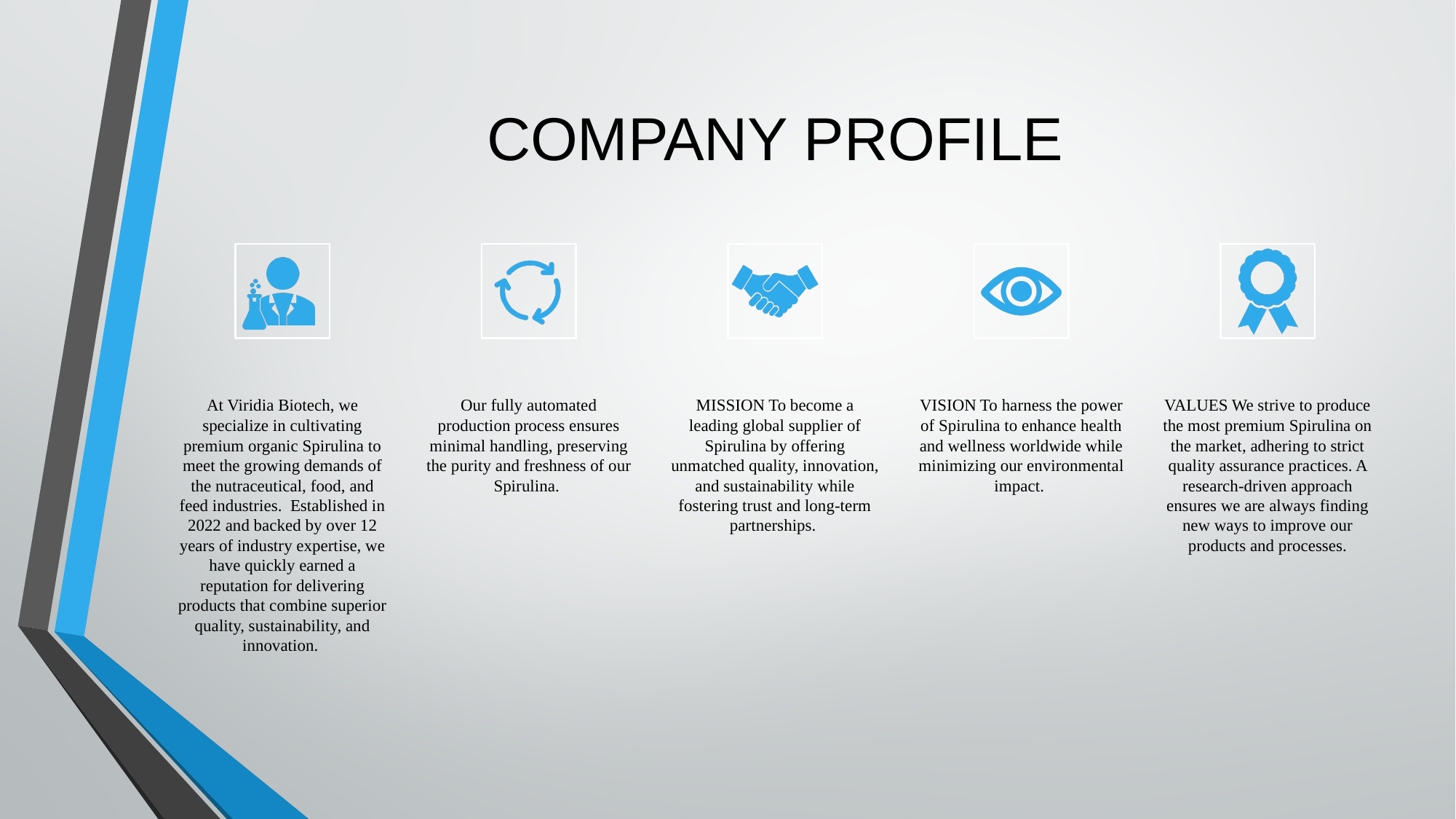

# COMPANY PROFILE
At Viridia Biotech, we specialize in cultivating premium organic Spirulina to meet the growing demands of the nutraceutical, food, and feed industries.  Established in 2022 and backed by over 12 years of industry expertise, we have quickly earned a reputation for delivering products that combine superior quality, sustainability, and innovation.
Our fully automated production process ensures minimal handling, preserving the purity and freshness of our Spirulina.
MISSION To become a leading global supplier of Spirulina by offering unmatched quality, innovation, and sustainability while fostering trust and long-term partnerships.
VISION To harness the power of Spirulina to enhance health and wellness worldwide while minimizing our environmental impact.
VALUES We strive to produce the most premium Spirulina on the market, adhering to strict quality assurance practices. A research-driven approach ensures we are always finding new ways to improve our products and processes.